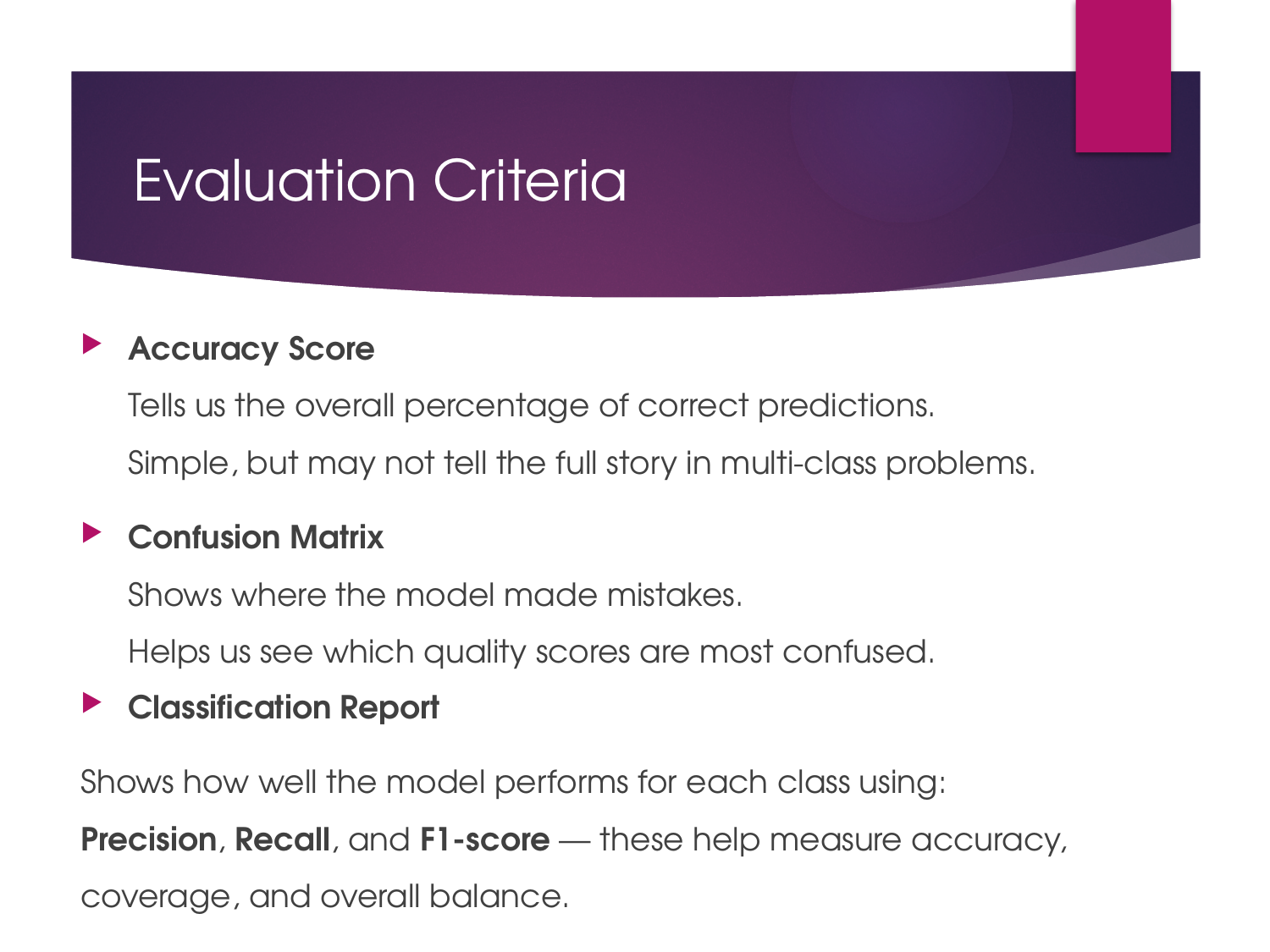

# Evaluation Criteria
Accuracy Score
Tells us the overall percentage of correct predictions.
Simple, but may not tell the full story in multi-class problems.
Confusion Matrix
Shows where the model made mistakes.
Helps us see which quality scores are most confused.
Classification Report
Shows how well the model performs for each class using:
Precision, Recall, and F1-score — these help measure accuracy, coverage, and overall balance.